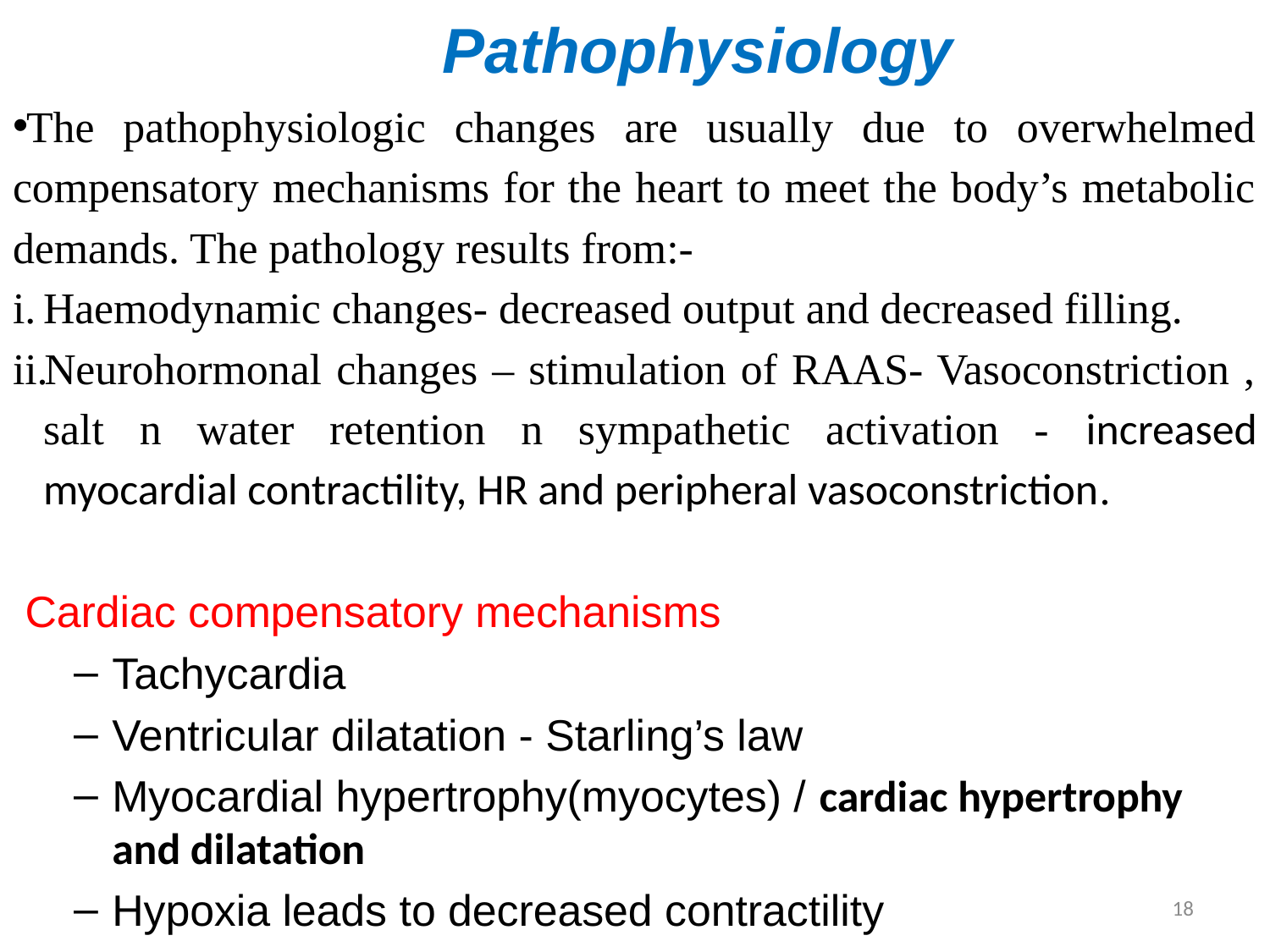

# Pathophysiology
The pathophysiologic changes are usually due to overwhelmed compensatory mechanisms for the heart to meet the body’s metabolic demands. The pathology results from:-
Haemodynamic changes- decreased output and decreased filling.
Neurohormonal changes – stimulation of RAAS- Vasoconstriction , salt n water retention n sympathetic activation - increased myocardial contractility, HR and peripheral vasoconstriction.

 Cardiac compensatory mechanisms
Tachycardia
Ventricular dilatation - Starling’s law
Myocardial hypertrophy(myocytes) / cardiac hypertrophy and dilatation
Hypoxia leads to decreased contractility

18